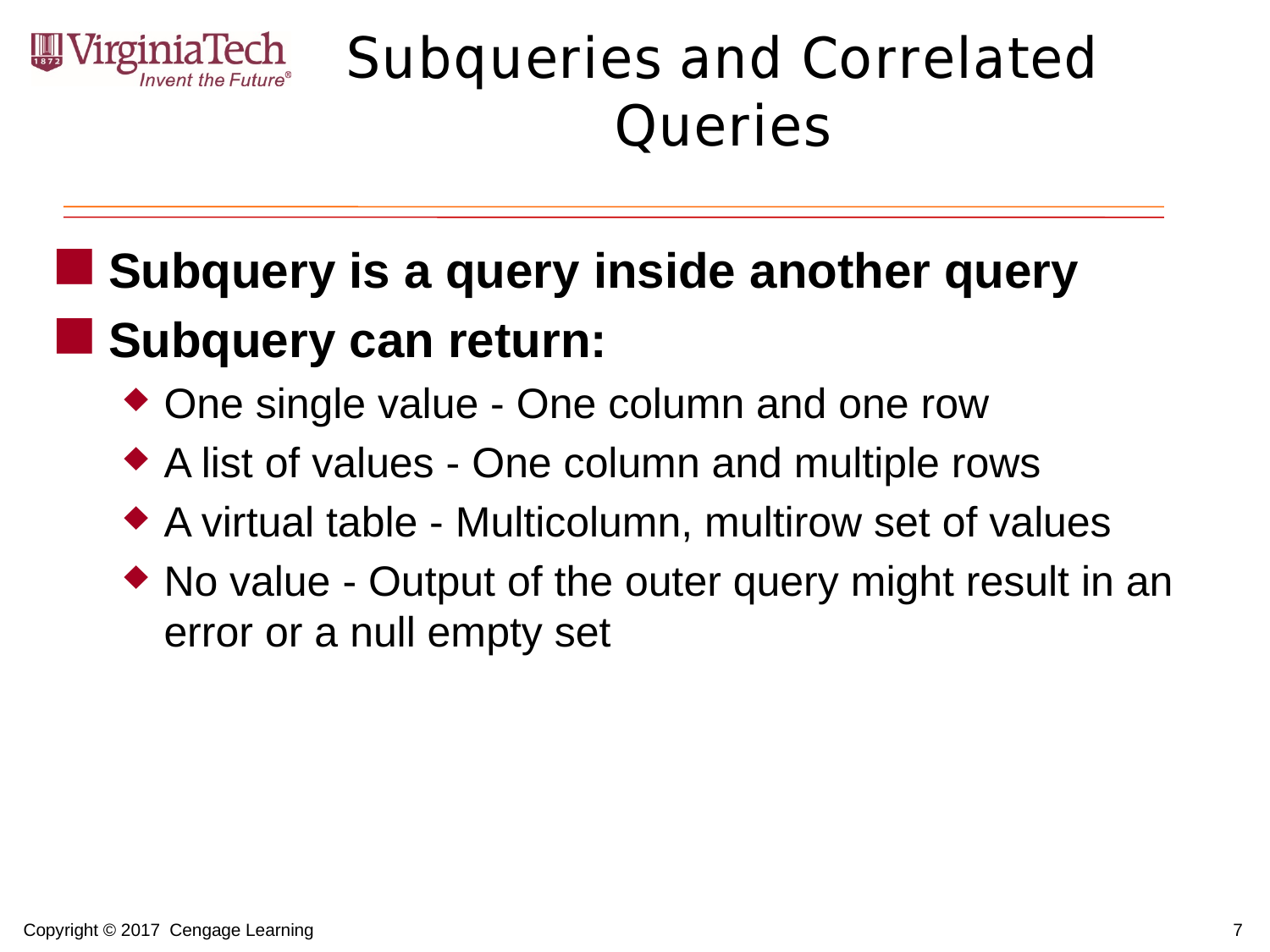

# Subqueries and Correlated Queries
Subquery is a query inside another query
Subquery can return:
One single value - One column and one row
A list of values - One column and multiple rows
A virtual table - Multicolumn, multirow set of values
No value - Output of the outer query might result in an error or a null empty set
7
Copyright © 2017  Cengage Learning